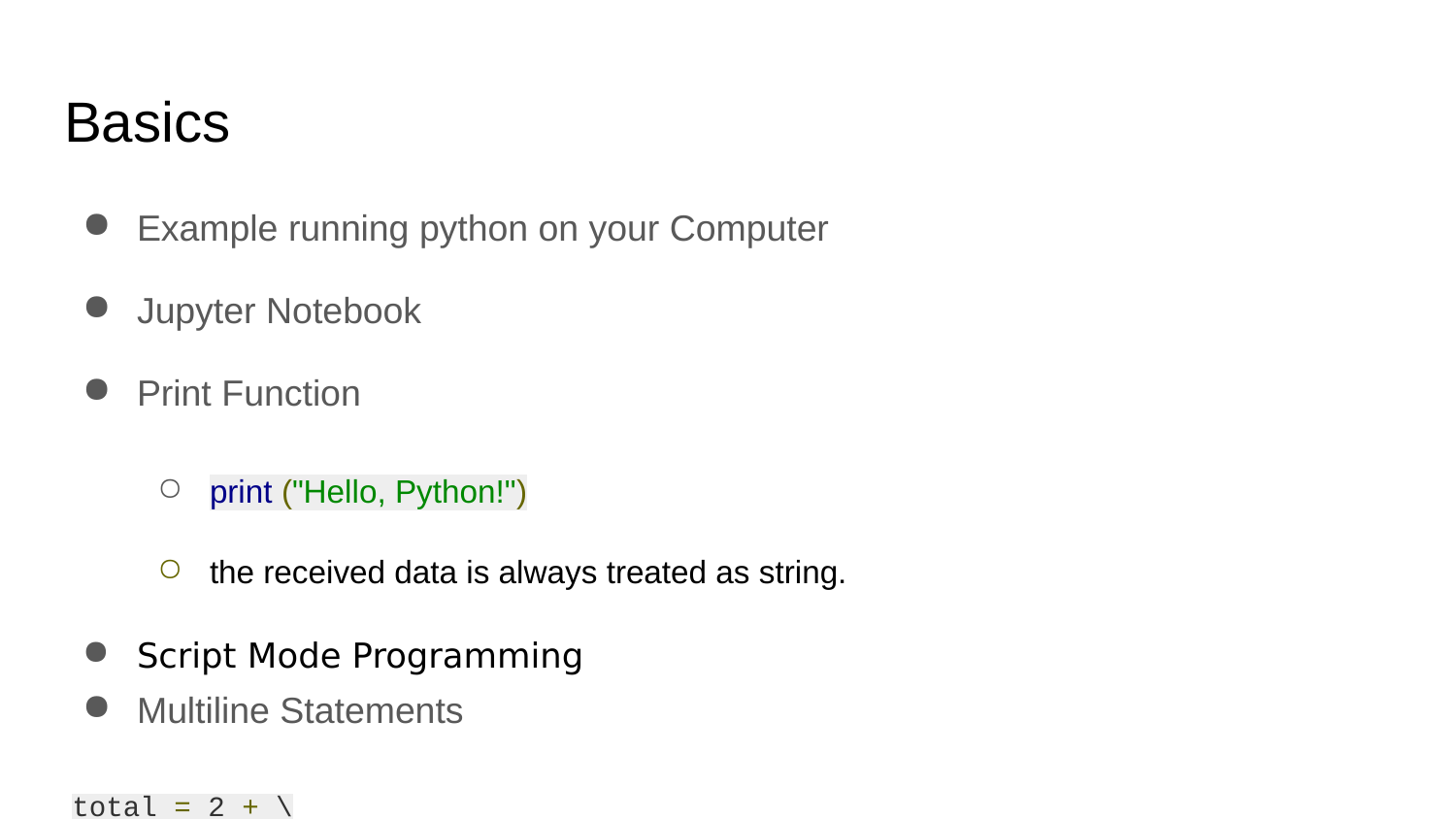

# Basics
Example running python on your Computer
Jupyter Notebook
Print Function
print ("Hello, Python!")
the received data is always treated as string.
Script Mode Programming
Multiline Statements
total = 2 + \
        4 + \
        6